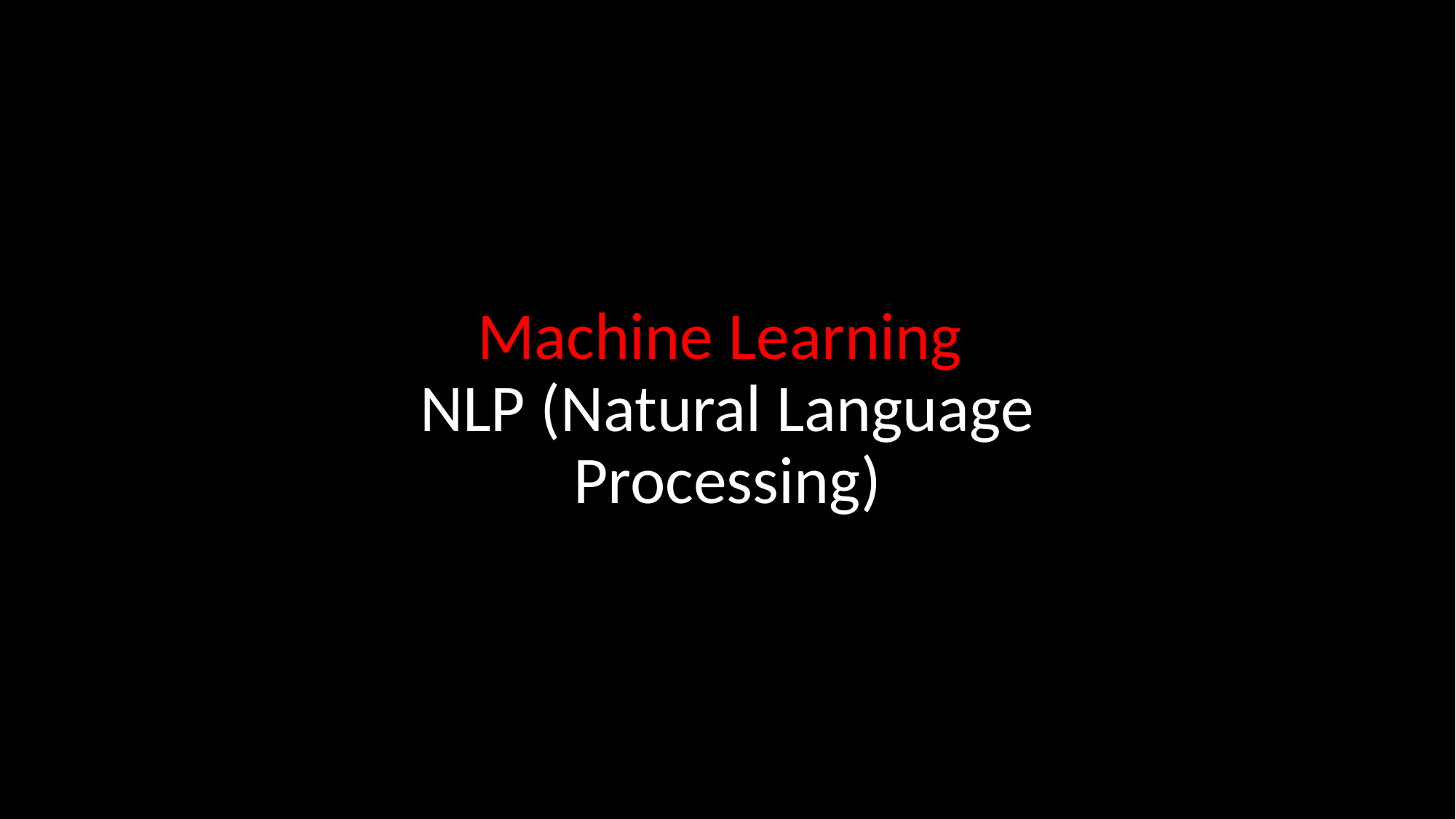

# Machine Learning NLP (Natural Language Processing)